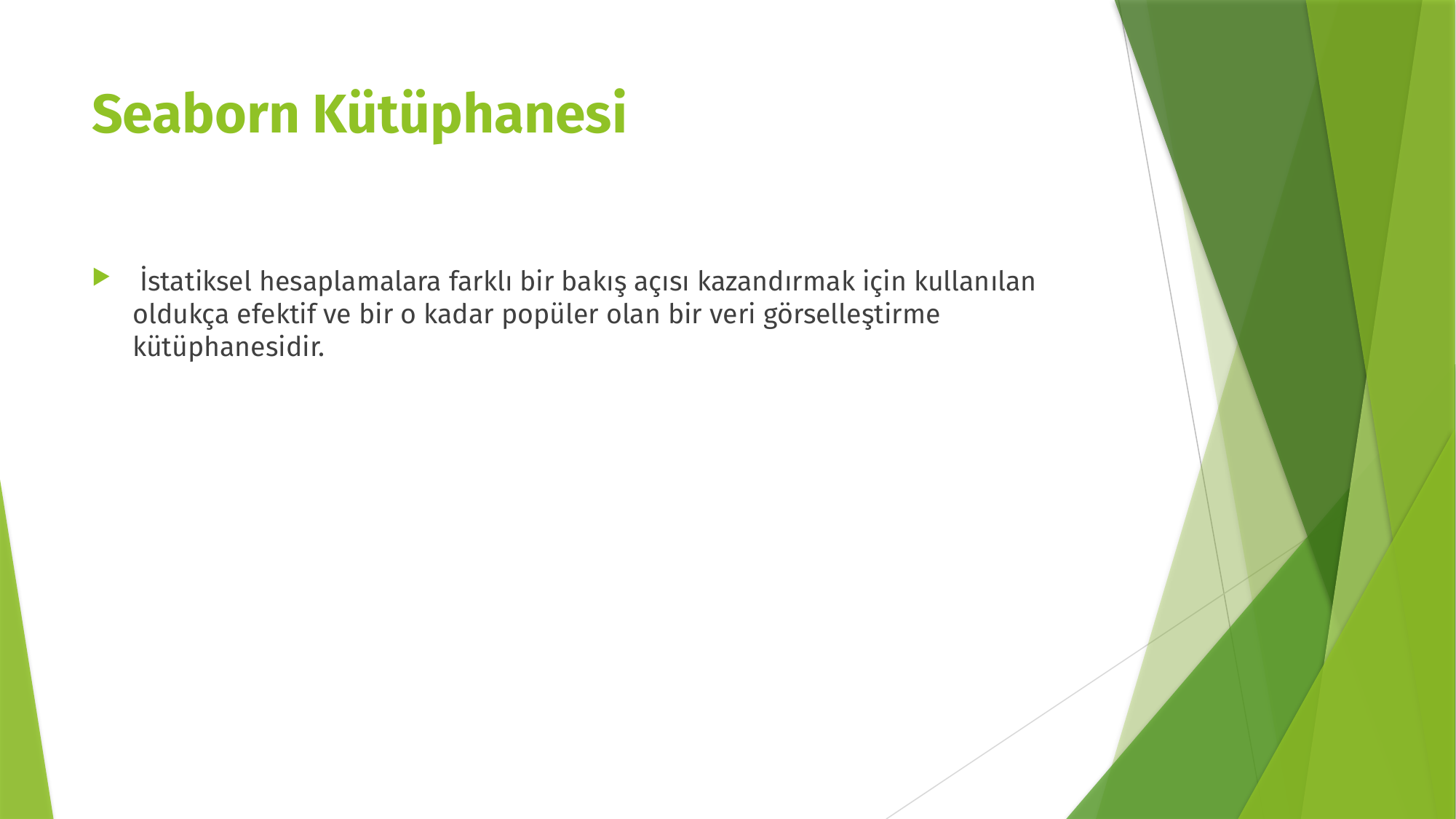

# Seaborn Kütüphanesi
 İstatiksel hesaplamalara farklı bir bakış açısı kazandırmak için kullanılan oldukça efektif ve bir o kadar popüler olan bir veri görselleştirme kütüphanesidir.